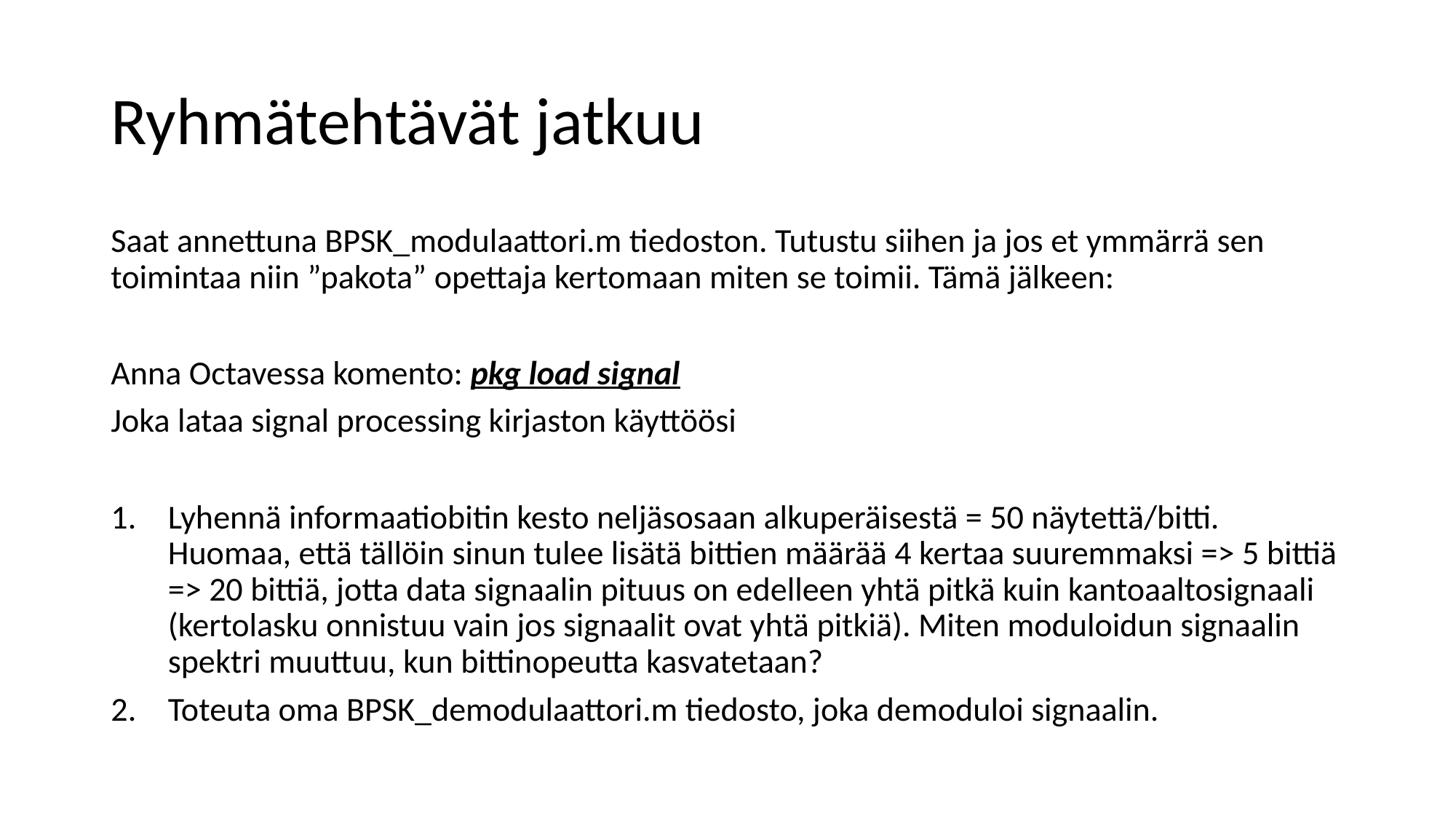

# Ryhmätehtävät jatkuu
Saat annettuna BPSK_modulaattori.m tiedoston. Tutustu siihen ja jos et ymmärrä sen toimintaa niin ”pakota” opettaja kertomaan miten se toimii. Tämä jälkeen:

Anna Octavessa komento: pkg load signal
Joka lataa signal processing kirjaston käyttöösi

Lyhennä informaatiobitin kesto neljäsosaan alkuperäisestä = 50 näytettä/bitti. Huomaa, että tällöin sinun tulee lisätä bittien määrää 4 kertaa suuremmaksi => 5 bittiä => 20 bittiä, jotta data signaalin pituus on edelleen yhtä pitkä kuin kantoaaltosignaali (kertolasku onnistuu vain jos signaalit ovat yhtä pitkiä). Miten moduloidun signaalin spektri muuttuu, kun bittinopeutta kasvatetaan?
Toteuta oma BPSK_demodulaattori.m tiedosto, joka demoduloi signaalin.